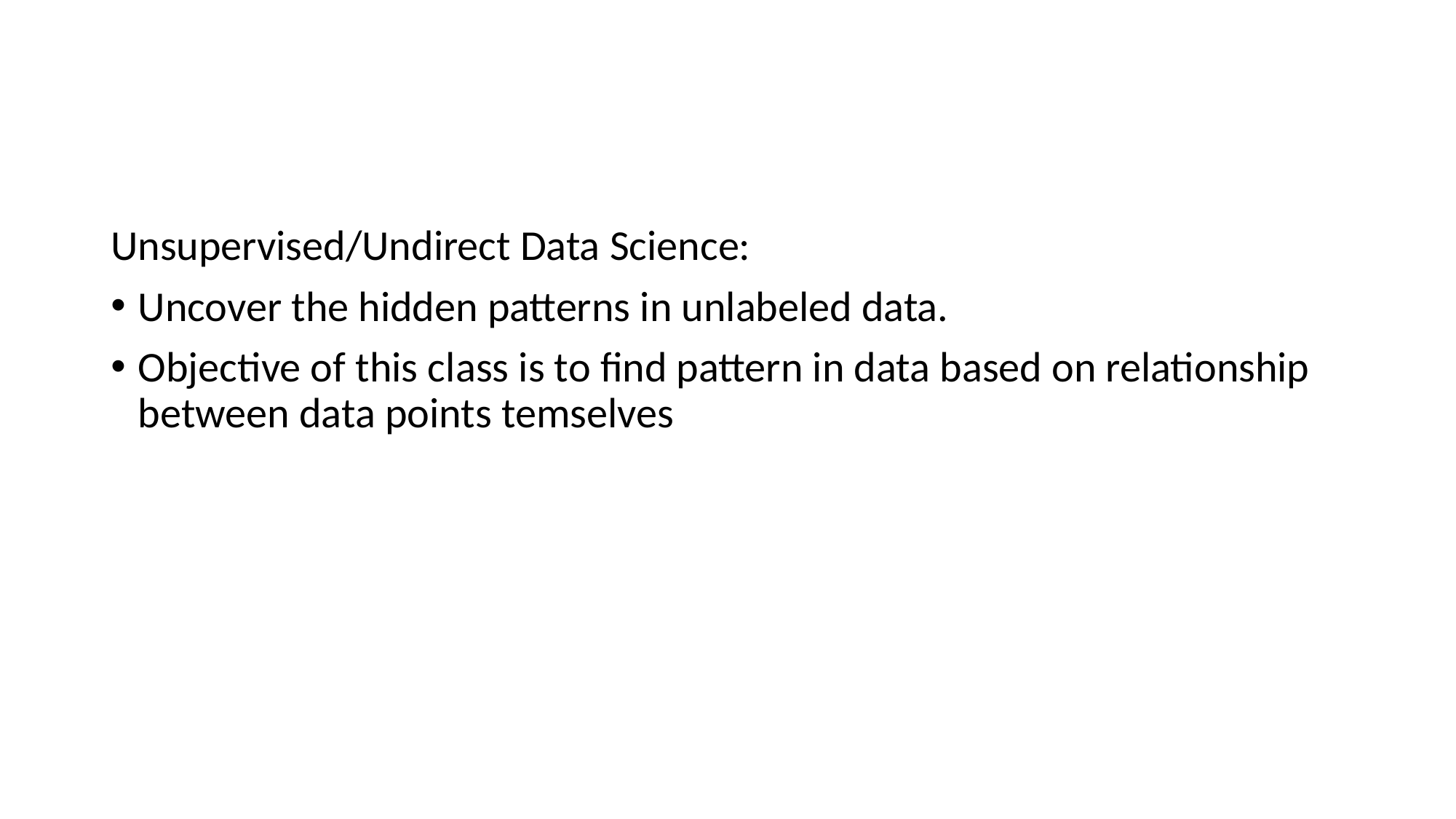

#
Unsupervised/Undirect Data Science:
Uncover the hidden patterns in unlabeled data.
Objective of this class is to find pattern in data based on relationship between data points temselves